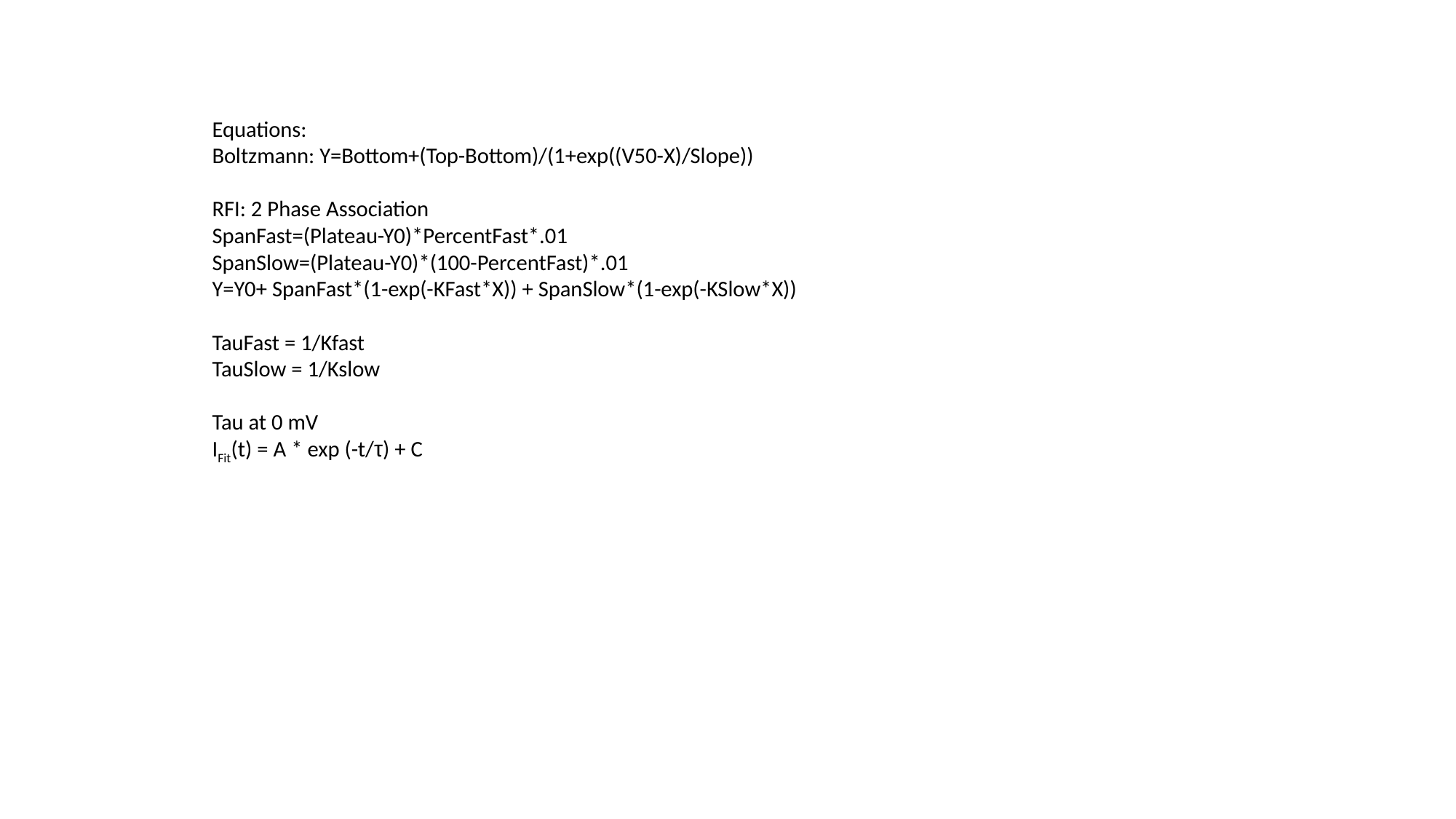

Equations:
Boltzmann: Y=Bottom+(Top-Bottom)/(1+exp((V50-X)/Slope))

RFI: 2 Phase Association
SpanFast=(Plateau-Y0)*PercentFast*.01
SpanSlow=(Plateau-Y0)*(100-PercentFast)*.01
Y=Y0+ SpanFast*(1-exp(-KFast*X)) + SpanSlow*(1-exp(-KSlow*X))

TauFast = 1/Kfast
TauSlow = 1/Kslow

Tau at 0 mV
IFit(t) = A * exp (-t/τ) + C